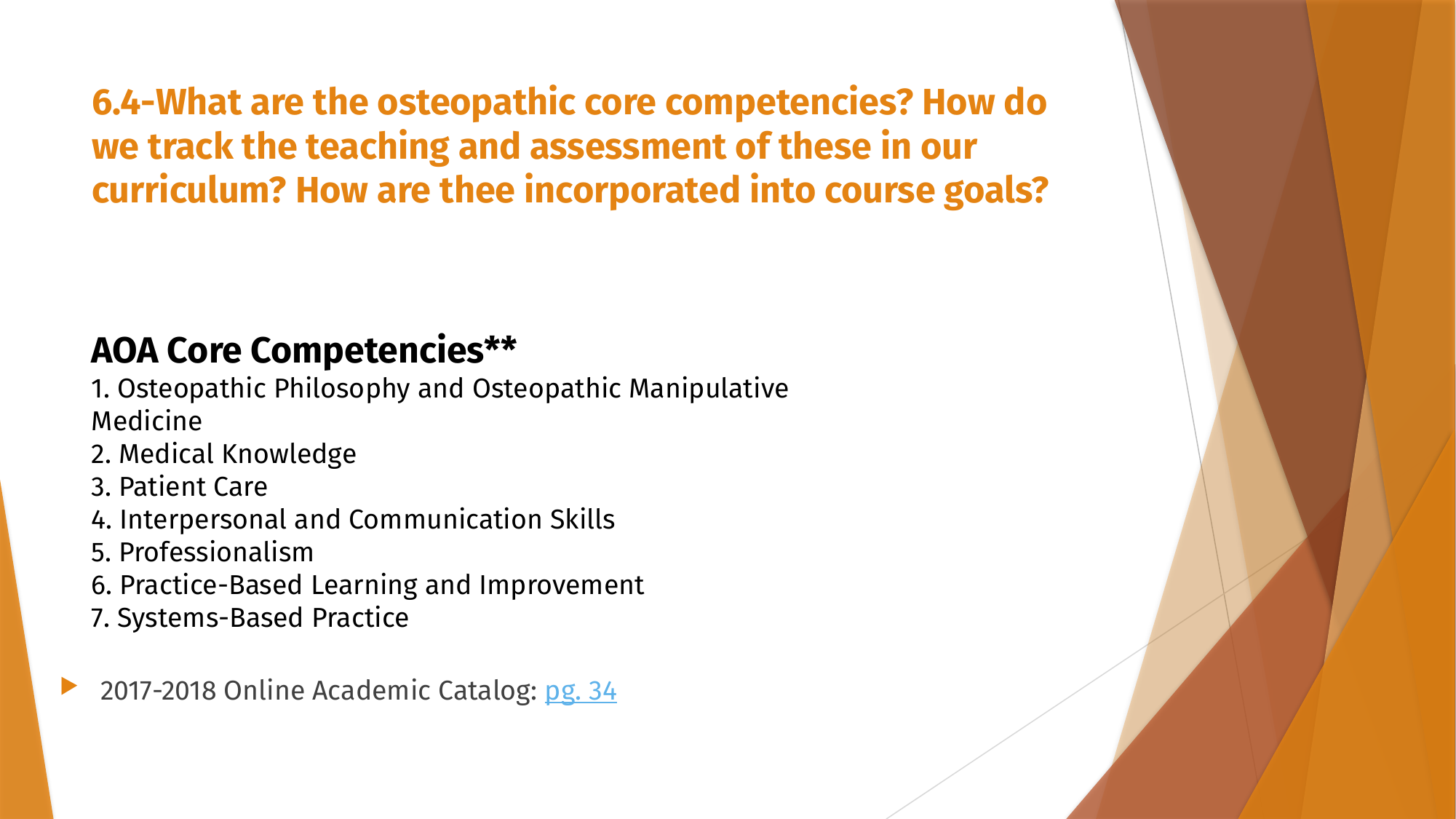

# 6.4-What are the osteopathic core competencies? How do we track the teaching and assessment of these in our curriculum? How are thee incorporated into course goals?
AOA Core Competencies**
1. Osteopathic Philosophy and Osteopathic Manipulative Medicine
2. Medical Knowledge
3. Patient Care
4. Interpersonal and Communication Skills
5. Professionalism
6. Practice-Based Learning and Improvement
7. Systems-Based Practice
2017-2018 Online Academic Catalog: pg. 34